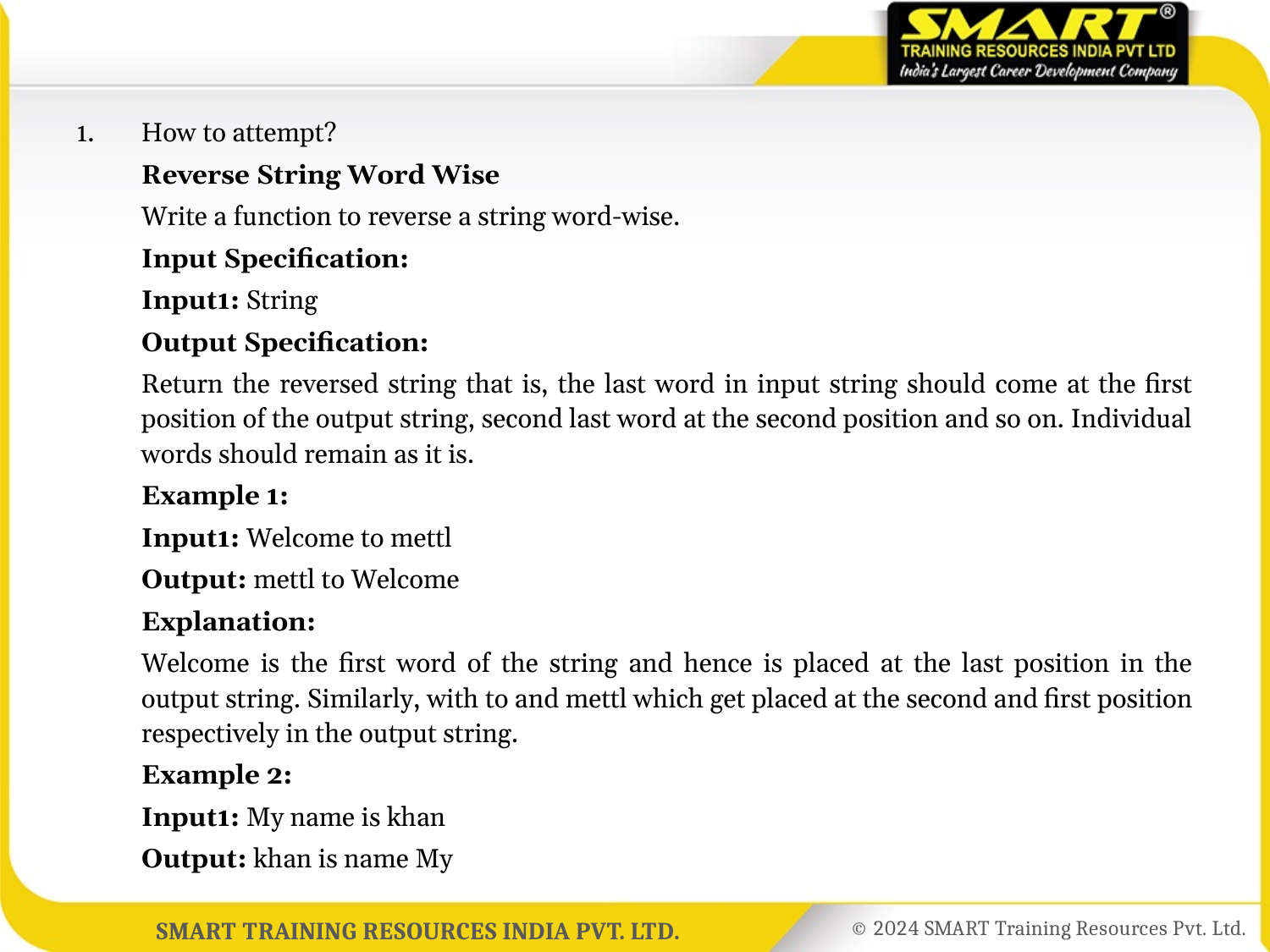

1.	How to attempt?
	Reverse String Word Wise
	Write a function to reverse a string word-wise.
	Input Specification:
	Input1: String
	Output Specification:
	Return the reversed string that is, the last word in input string should come at the first position of the output string, second last word at the second position and so on. Individual words should remain as it is.
	Example 1:
	Input1: Welcome to mettl
	Output: mettl to Welcome
	Explanation:
	Welcome is the first word of the string and hence is placed at the last position in the output string. Similarly, with to and mettl which get placed at the second and first position respectively in the output string.
	Example 2:
	Input1: My name is khan
	Output: khan is name My